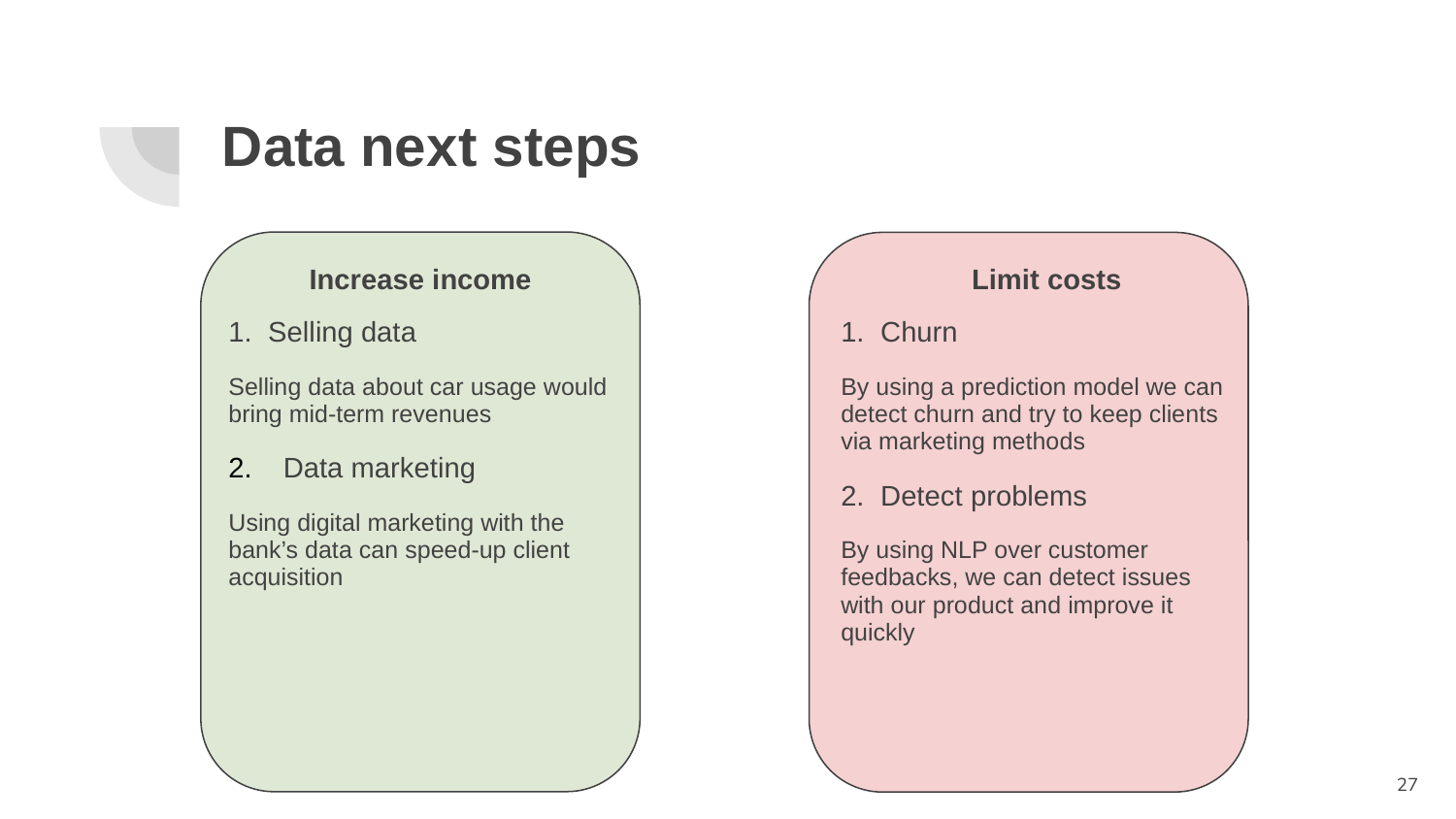

# Data next steps

Increase income
Limit costs
1.  Churn
By using a prediction model we can detect churn and try to keep clients via marketing methods
2.  Detect problems
By using NLP over customer feedbacks, we can detect issues with our product and improve it quickly

1.  Selling data
Selling data about car usage would bring mid-term revenues
Data marketing
Using digital marketing with the bank’s data can speed-up client acquisition

27